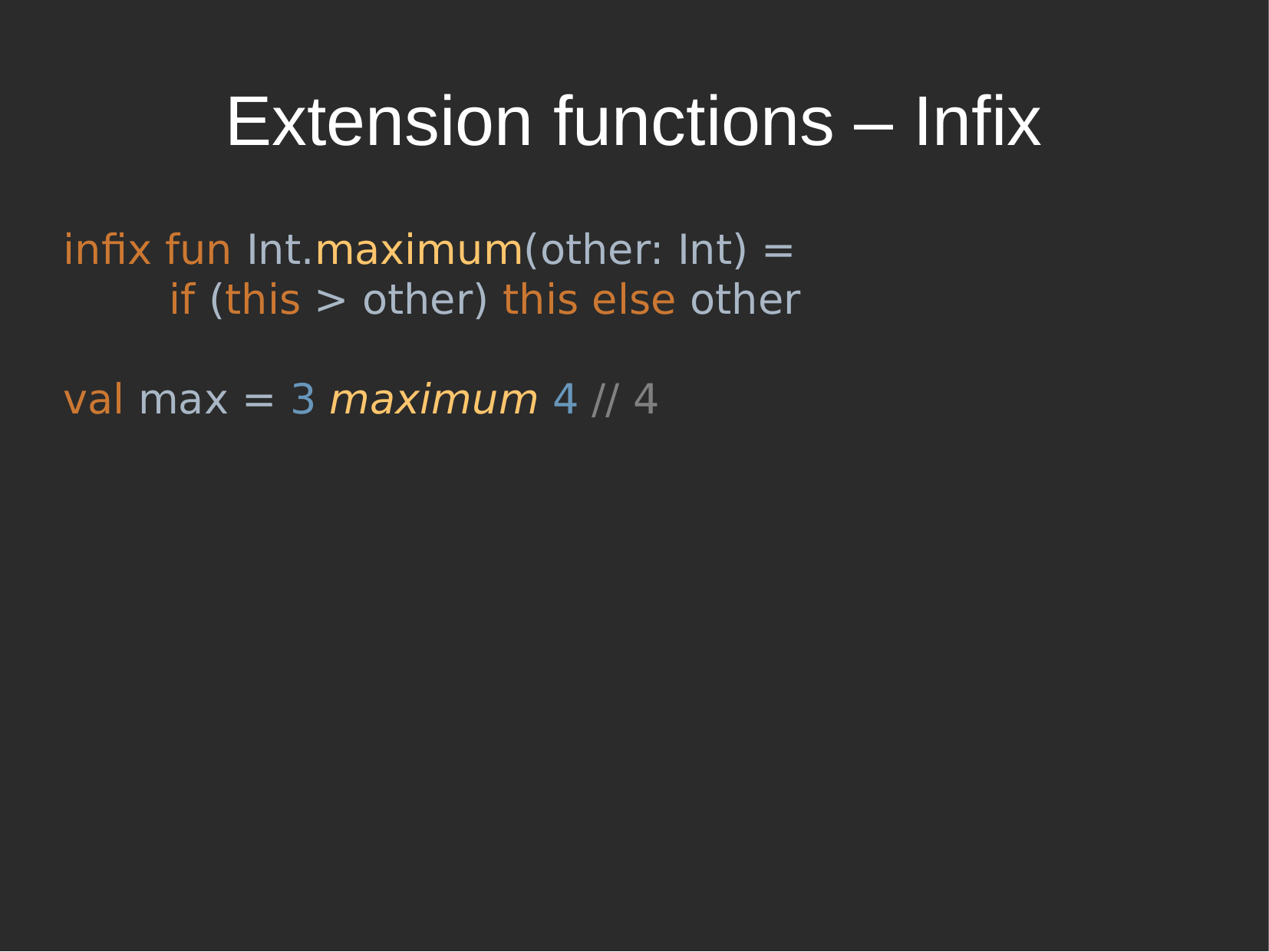

Extension functions – Infix
infix fun Int.maximum(other: Int) =
        if (this > other) this else other
val max = 3 maximum 4 // 4